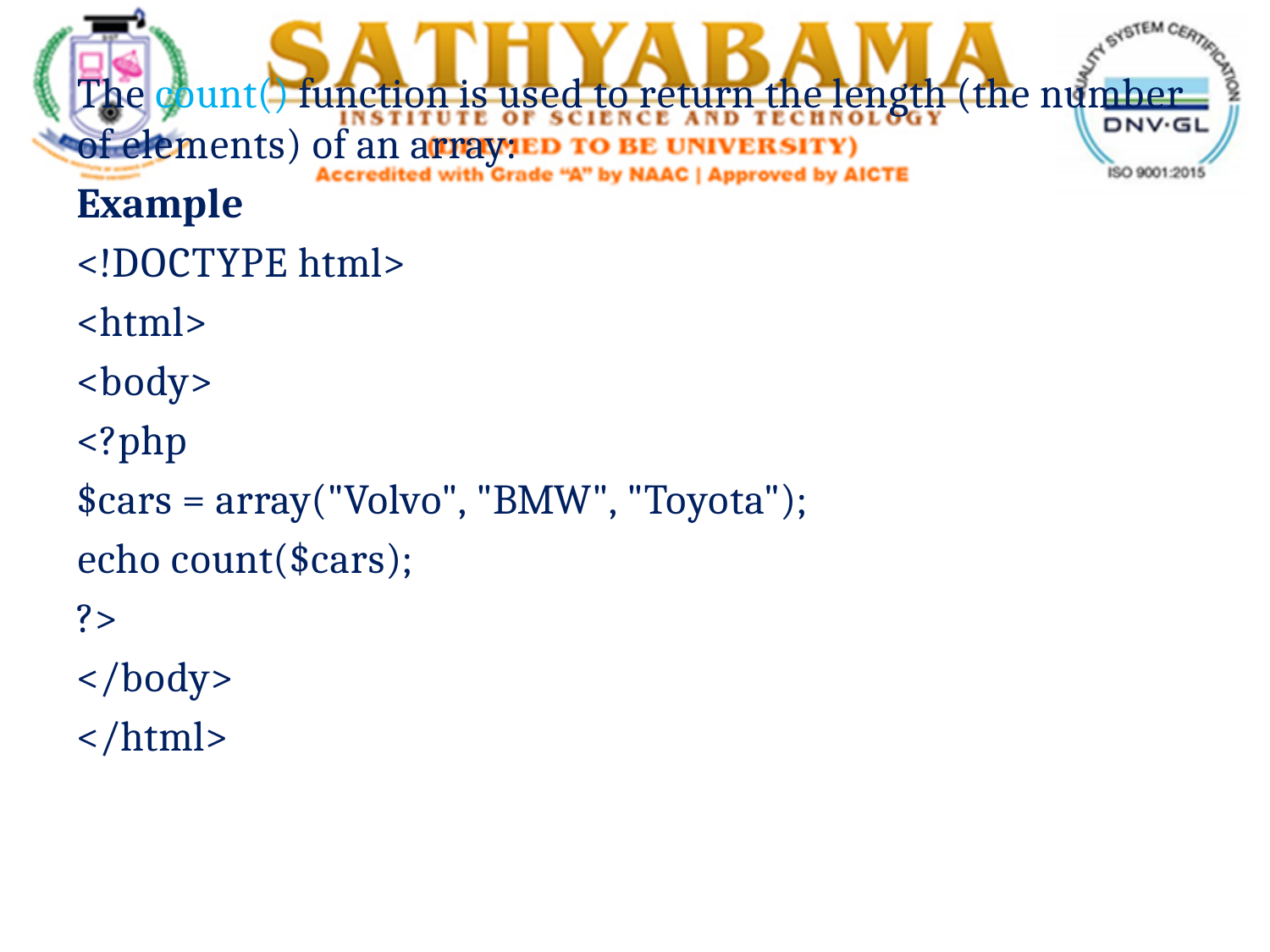

The count() function is used to return the length (the number of elements) of an array:
Example
<!DOCTYPE html>
<html>
<body>
<?php
$cars = array("Volvo", "BMW", "Toyota");
echo count($cars);
?>
</body>
</html>